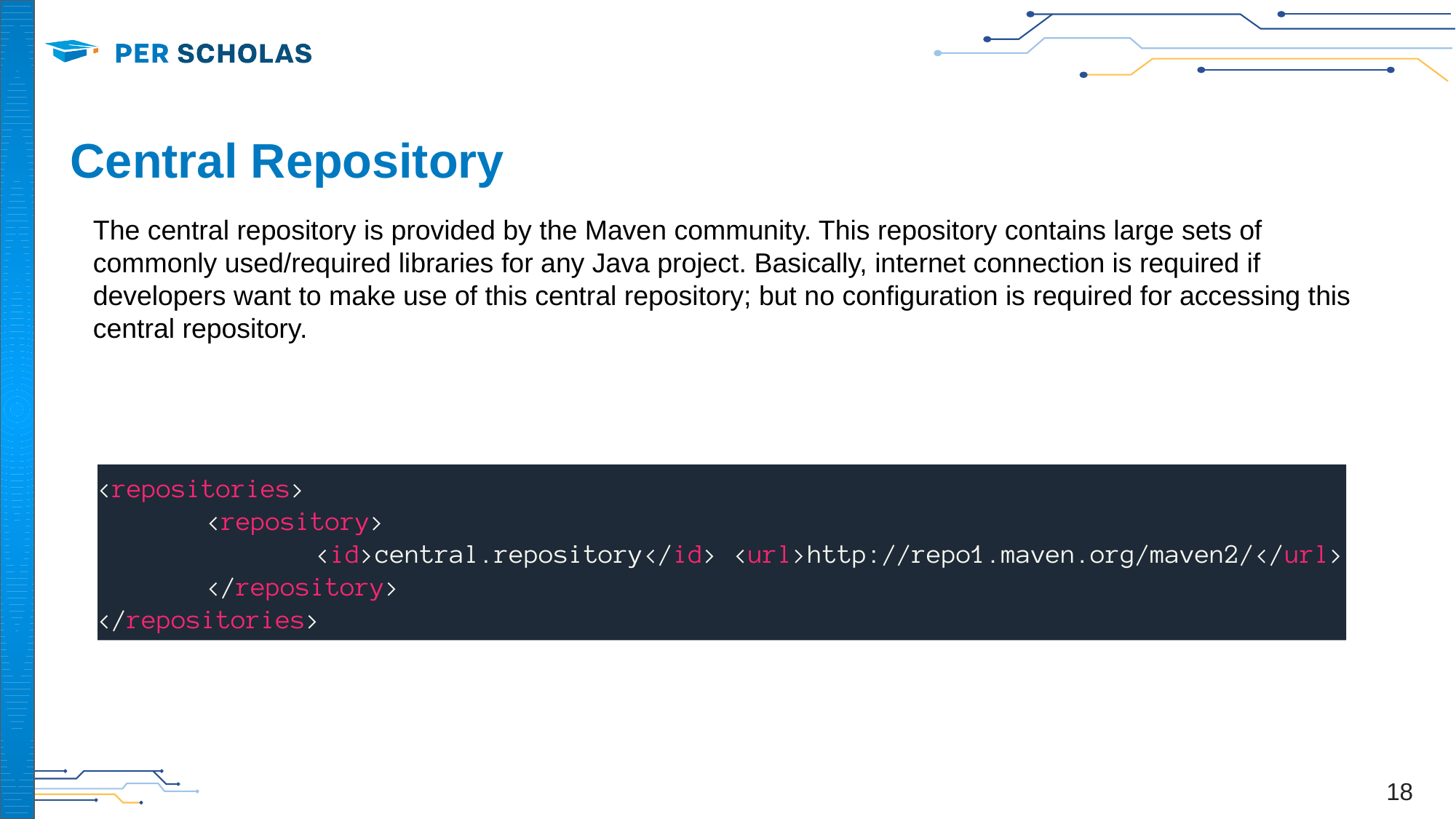

# Central Repository
The central repository is provided by the Maven community. This repository contains large sets of commonly used/required libraries for any Java project. Basically, internet connection is required if developers want to make use of this central repository; but no configuration is required for accessing this central repository.

<repositories>
	<repository>
		<id>central.repository</id> <url>http://repo1.maven.org/maven2/</url>
	</repository>
</repositories>
18